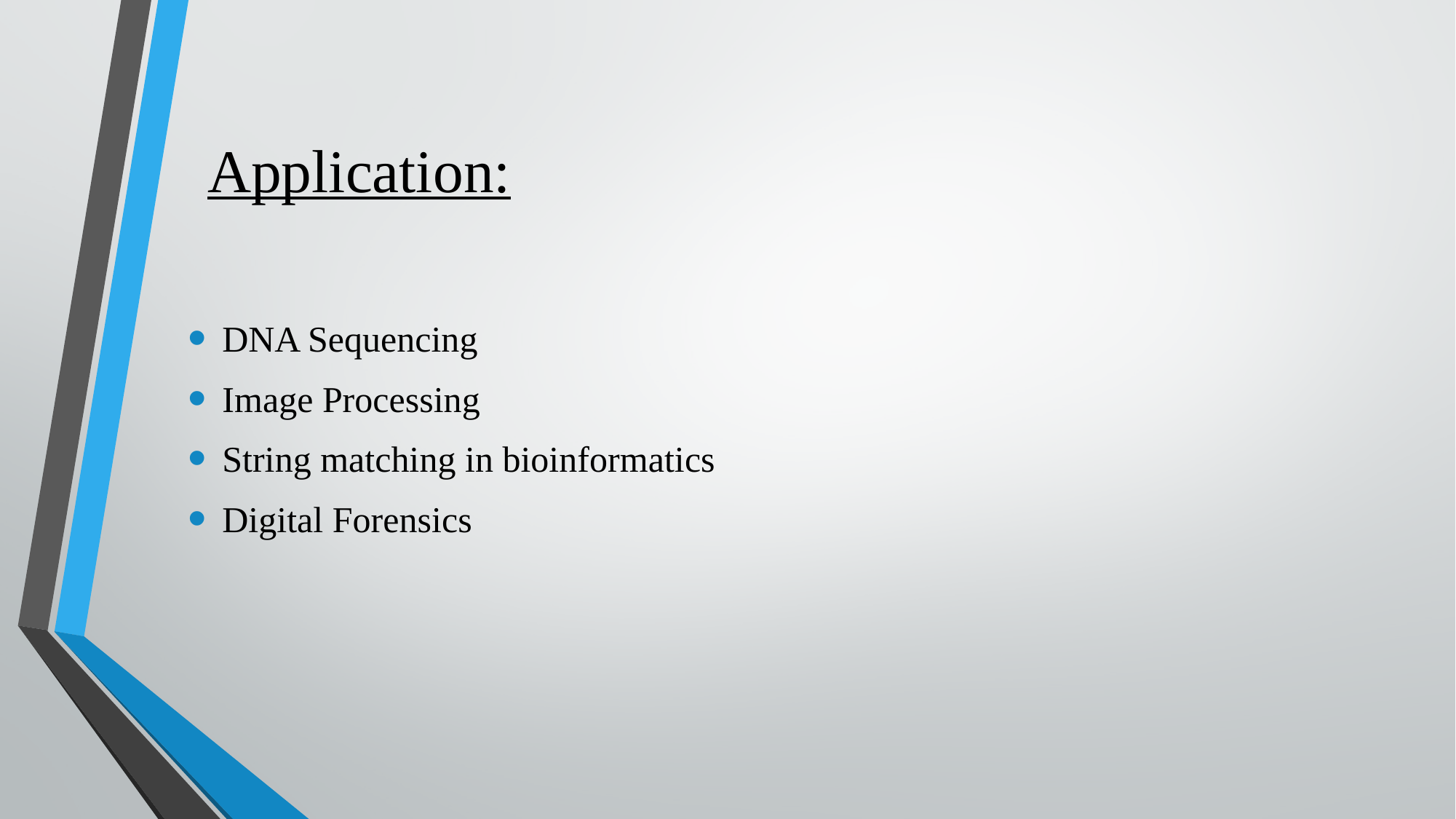

# Application:
DNA Sequencing
Image Processing
String matching in bioinformatics
Digital Forensics